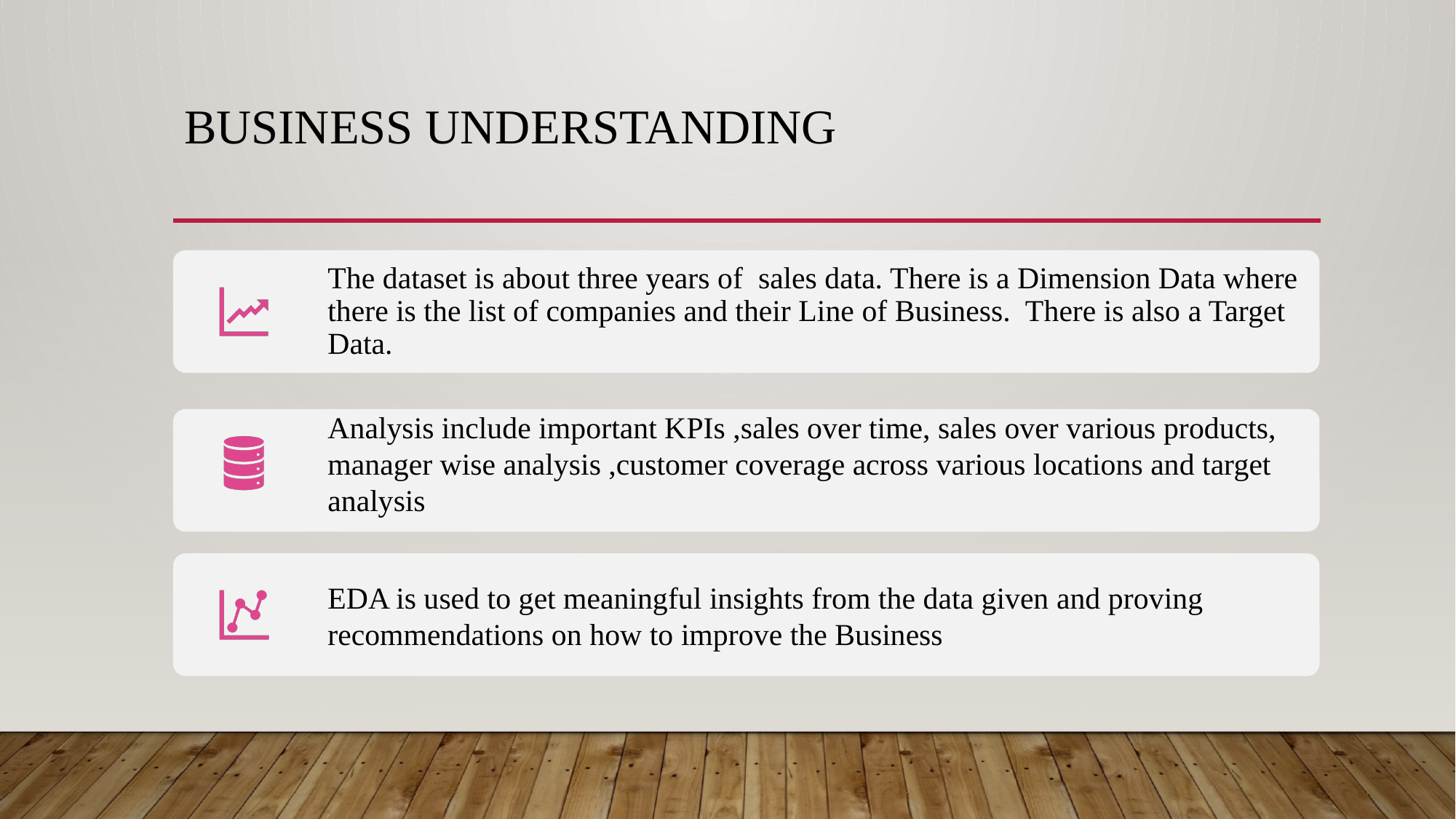

# Business Understanding
The dataset is about three years of  sales data. There is a Dimension Data where there is the list of companies and their Line of Business.  There is also a Target Data.
Analysis include important KPIs ,sales over time, sales over various products, manager wise analysis ,customer coverage across various locations and target analysis
EDA is used to get meaningful insights from the data given and proving recommendations on how to improve the Business